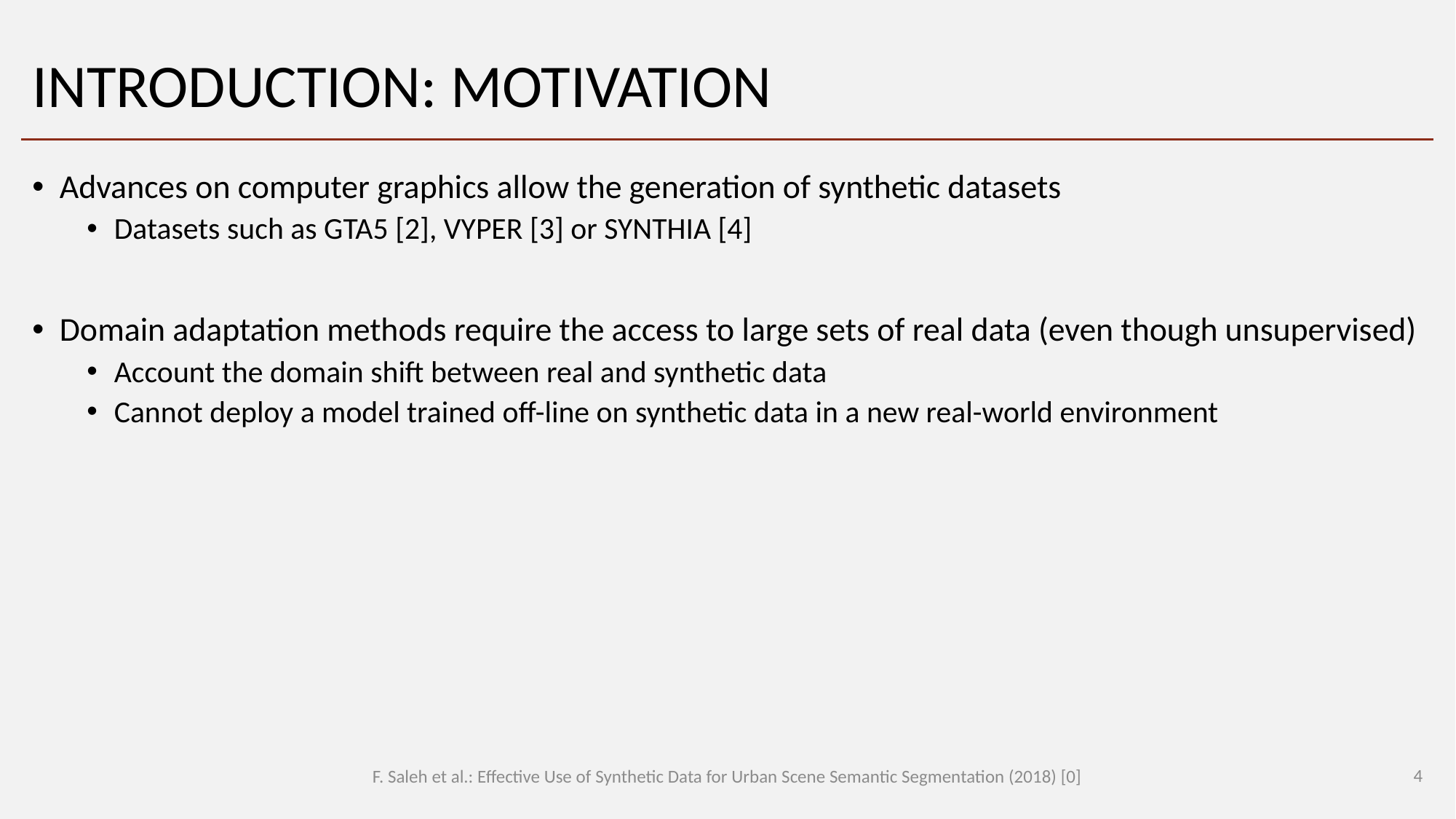

# Introduction: Motivation
Advances on computer graphics allow the generation of synthetic datasets
Datasets such as GTA5 [2], VYPER [3] or SYNTHIA [4]

Domain adaptation methods require the access to large sets of real data (even though unsupervised)
Account the domain shift between real and synthetic data
Cannot deploy a model trained off-line on synthetic data in a new real-world environment
4
F. Saleh et al.: Effective Use of Synthetic Data for Urban Scene Semantic Segmentation (2018) [0]